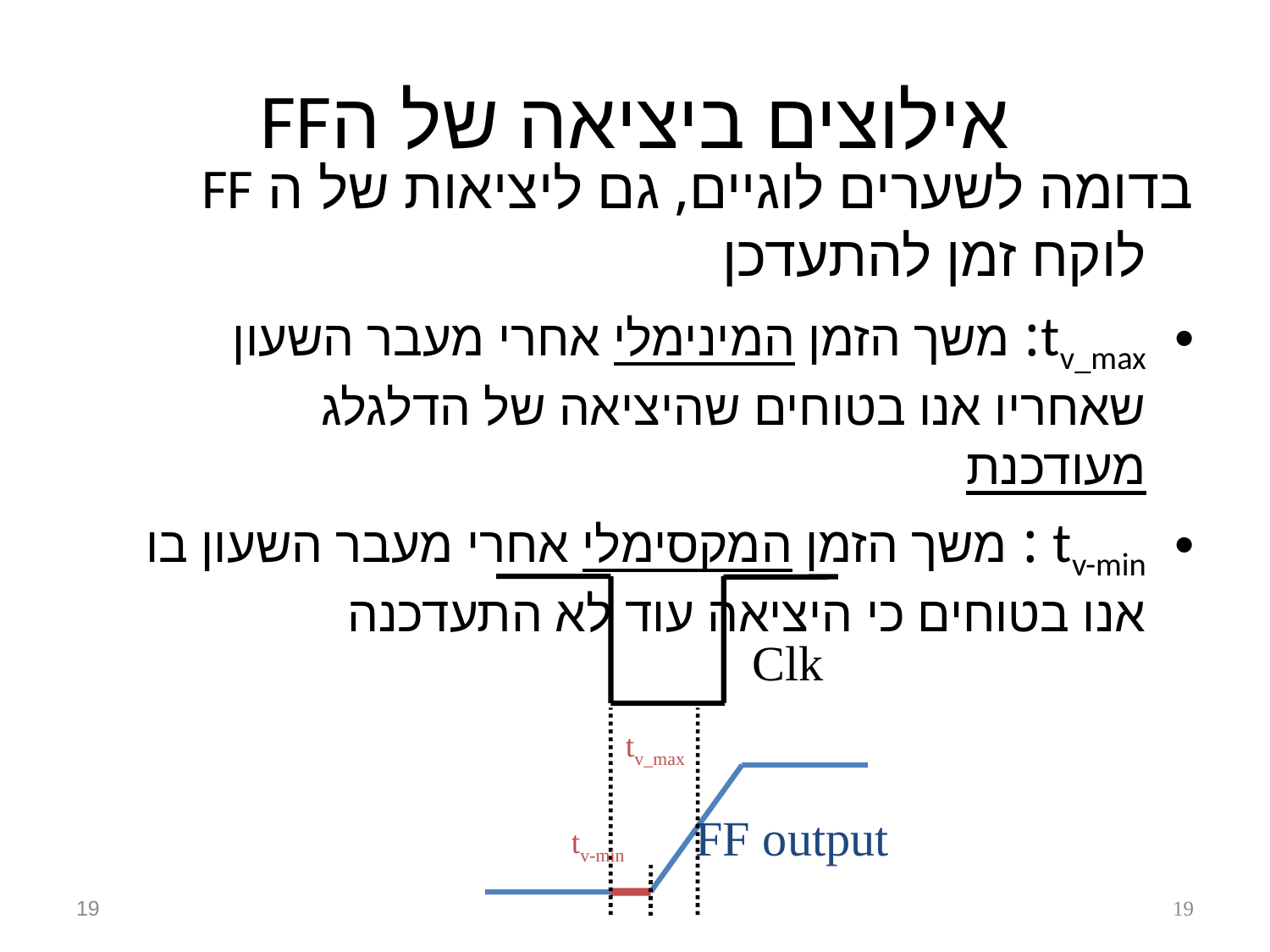

אילוצים ביציאה של הFF
בדומה לשערים לוגיים, גם ליציאות של ה FF לוקח זמן להתעדכן
tv_max: משך הזמן המינימלי אחרי מעבר השעון שאחריו אנו בטוחים שהיציאה של הדלגלג מעודכנת
tv-min : משך הזמן המקסימלי אחרי מעבר השעון בו אנו בטוחים כי היציאה עוד לא התעדכנה

Clk

tv_max

FF output
tv-min

19
19